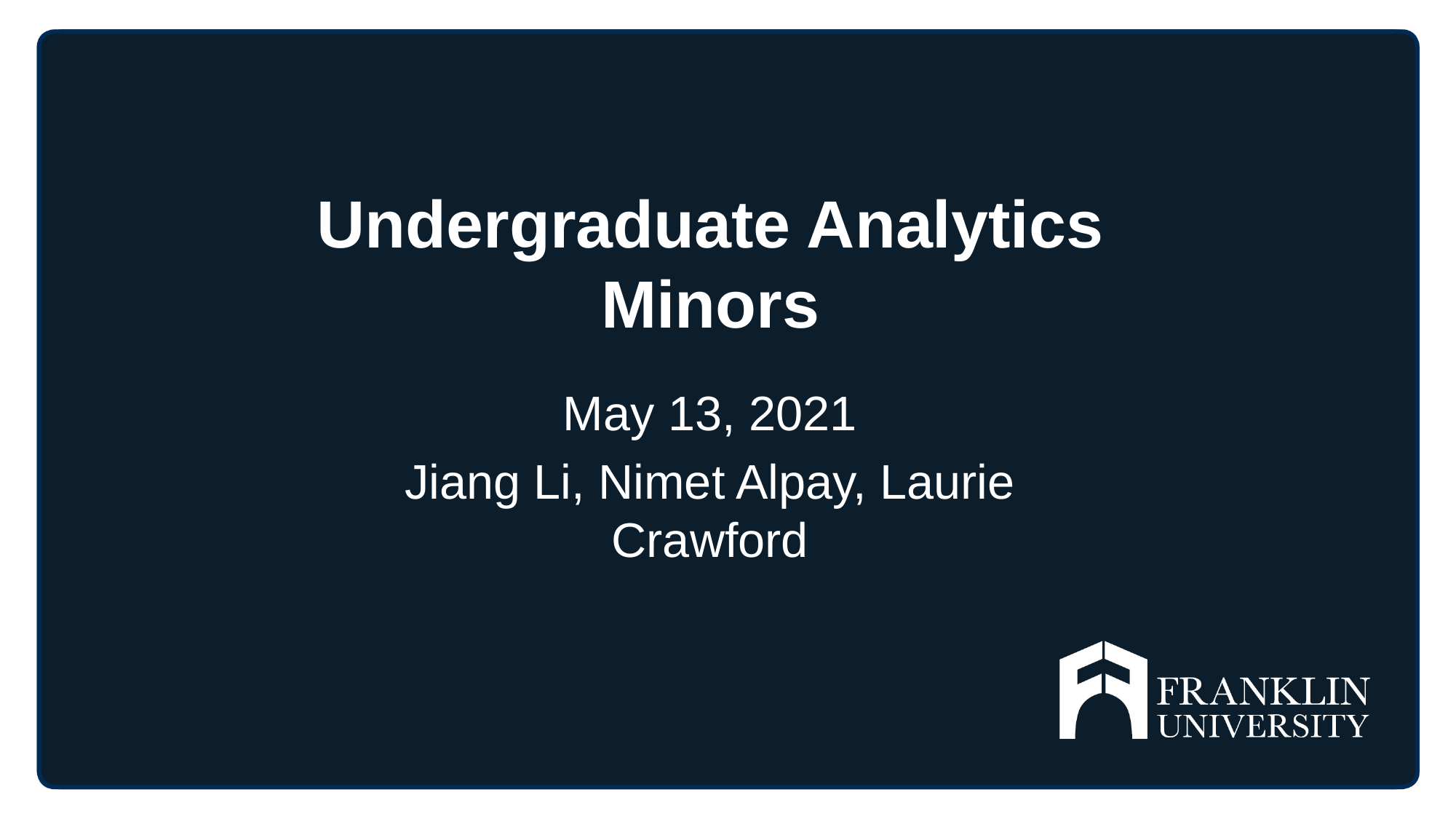

Undergraduate Analytics Minors
May 13, 2021
Jiang Li, Nimet Alpay, Laurie Crawford